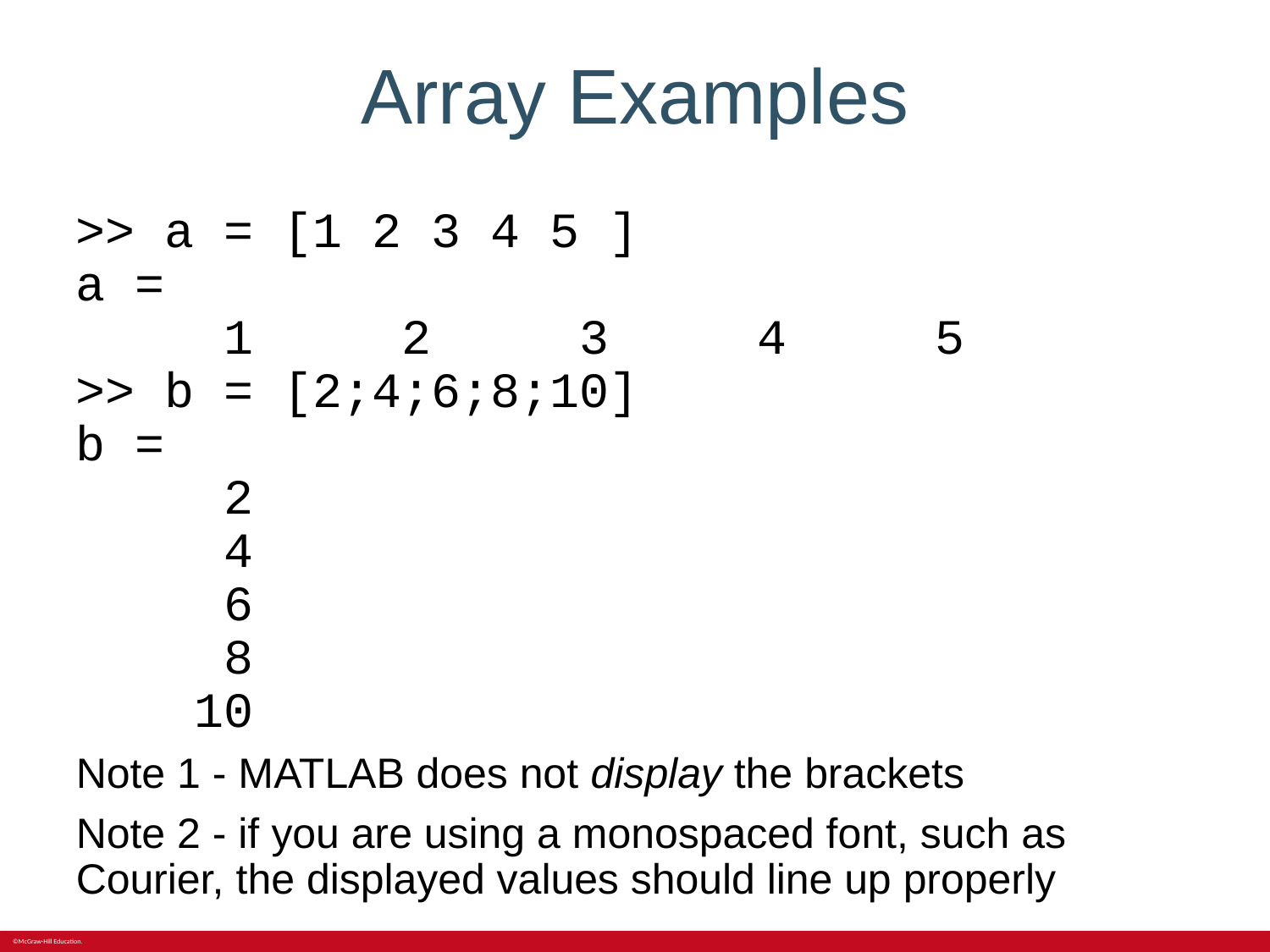

# Array Examples
>> a = [1 2 3 4 5 ]
a =
     1     2     3     4     5
>> b = [2;4;6;8;10]
b =
     2
     4
     6
     8
    10
Note 1 - MATLAB does not display the brackets
Note 2 - if you are using a monospaced font, such as Courier, the displayed values should line up properly